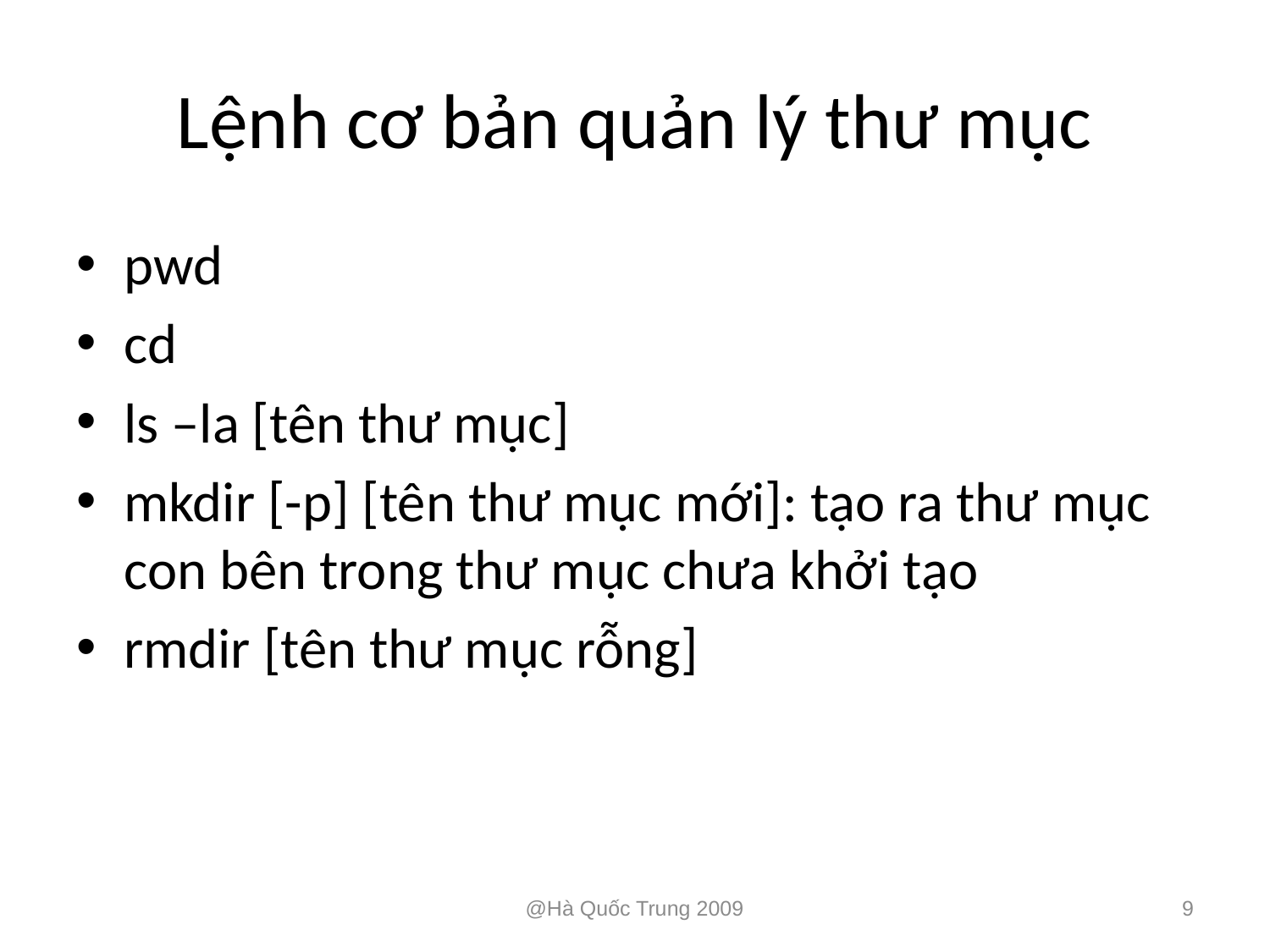

# Lệnh cơ bản quản lý thư mục
pwd
cd
ls –la [tên thư mục]
mkdir [-p] [tên thư mục mới]: tạo ra thư mục con bên trong thư mục chưa khởi tạo
rmdir [tên thư mục rỗng]

@Hà Quốc Trung 2009
9